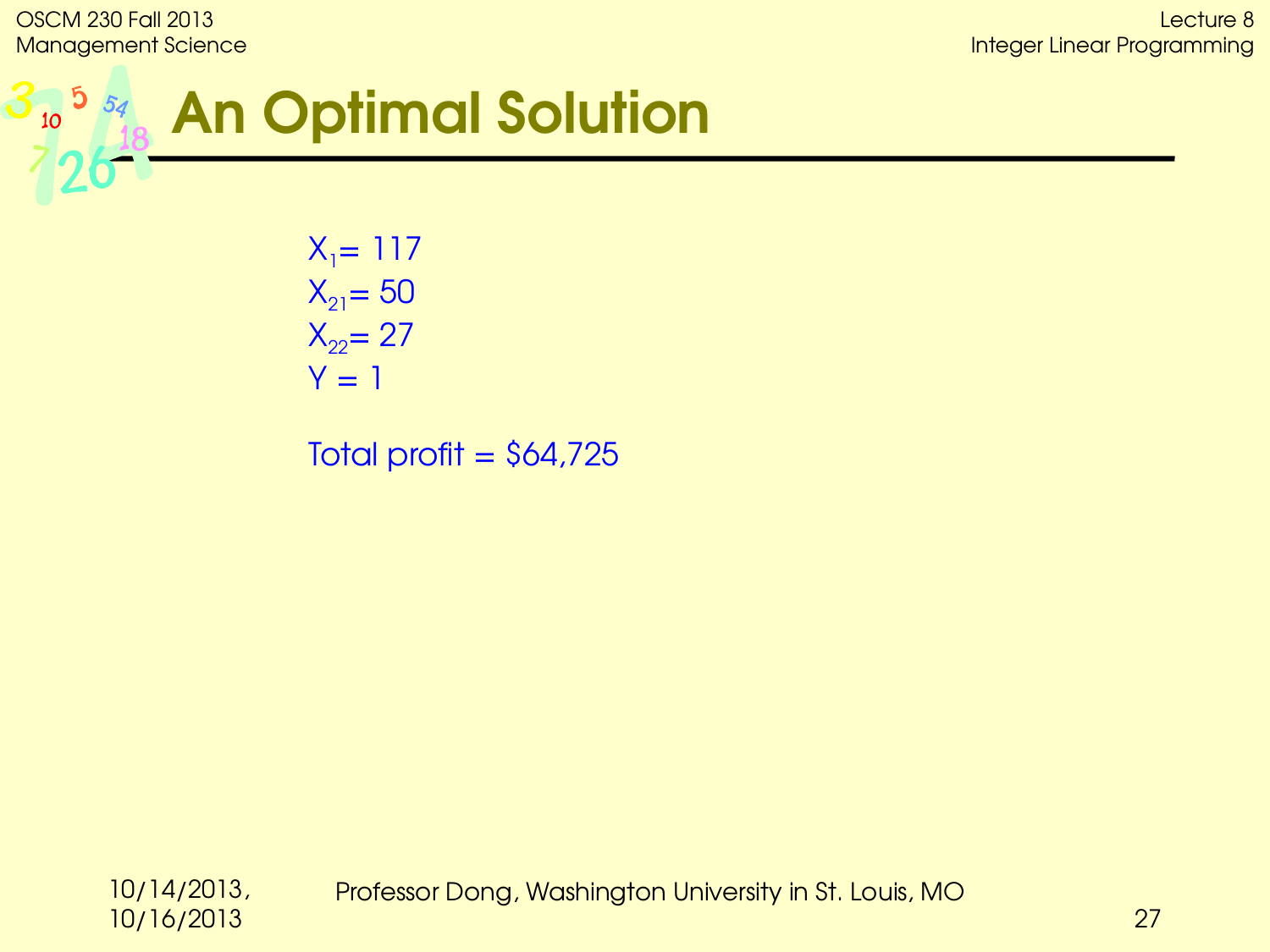

# An Optimal Solution
X1= 117
X21= 50
X22= 27
Y = 1

Total profit = $64,725
10/14/2013,    10/16/2013

27
Professor Dong, Washington University in St. Louis, MO